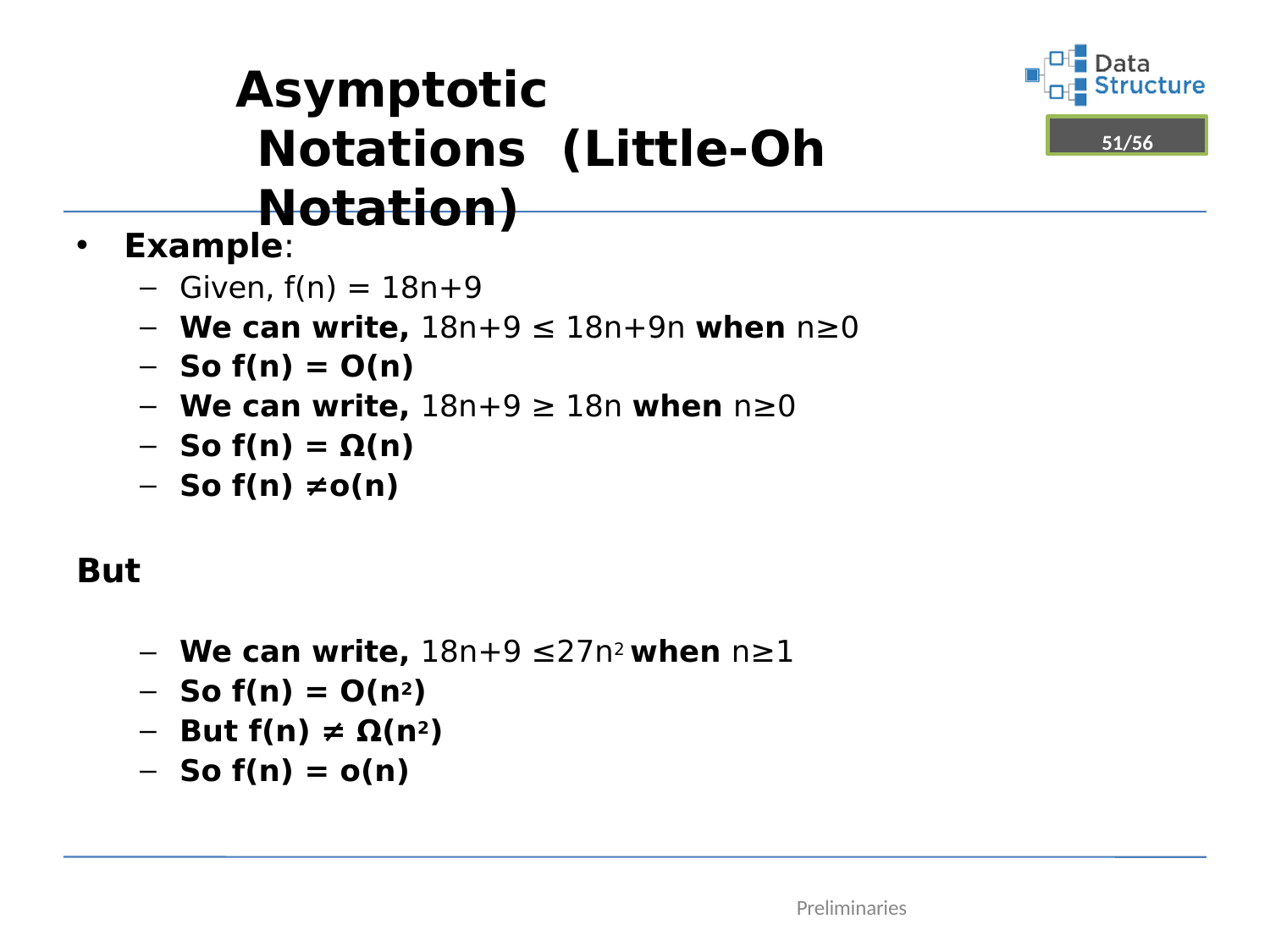

# Asymptotic Notations  (Little-Oh Notation)
51/56
Example:
Given, f(n) = 18n+9
We can write, 18n+9 ≤ 18n+9n when n≥0
So f(n) = O(n)
We can write, 18n+9 ≥ 18n when n≥0
So f(n) = Ω(n)
So f(n) ≠o(n)

But

We can write, 18n+9 ≤27n2 when n≥1
So f(n) = O(n2)
But f(n) ≠ Ω(n2)
So f(n) = o(n)
Preliminaries